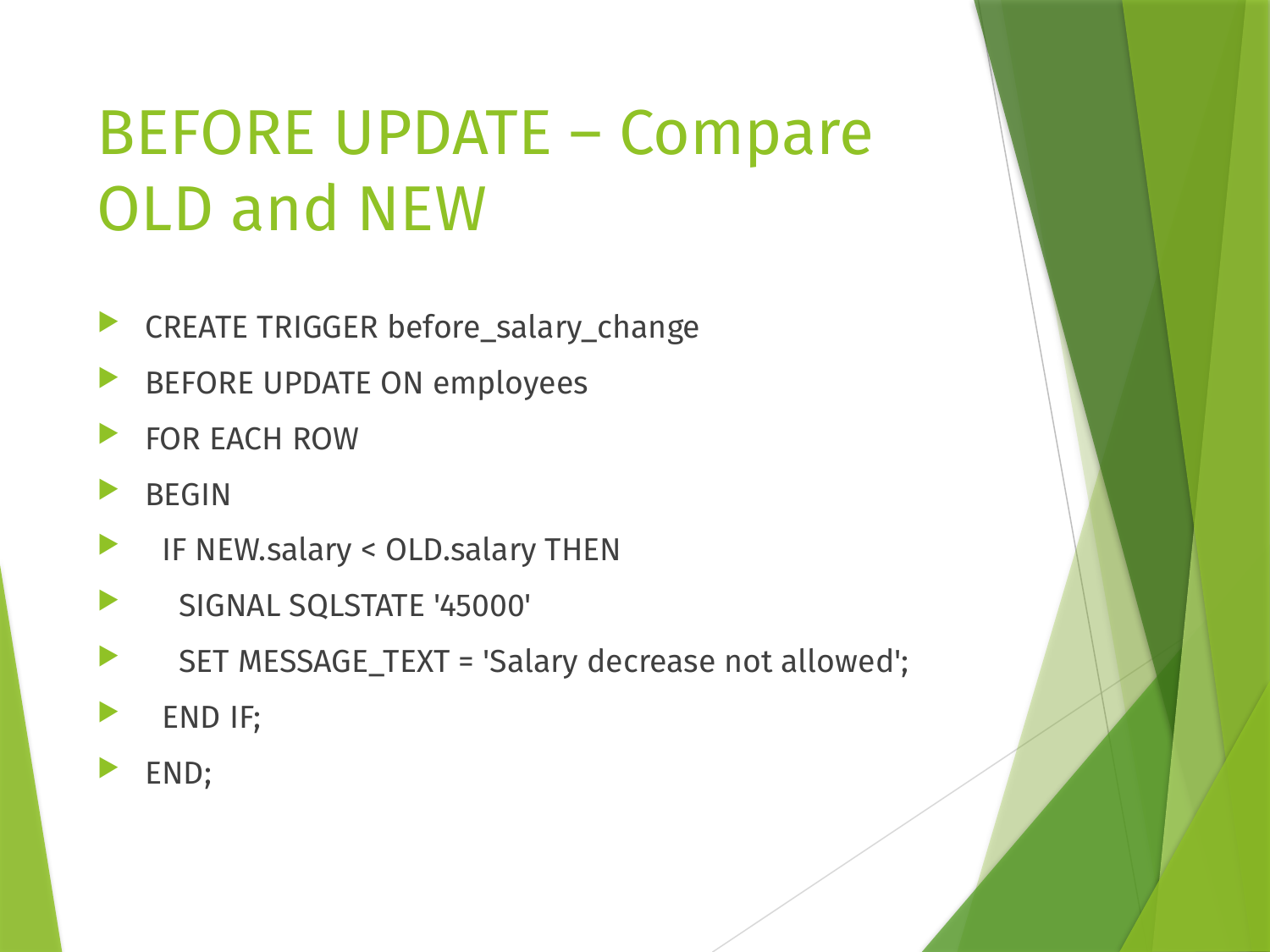

# BEFORE UPDATE – Compare OLD and NEW
CREATE TRIGGER before_salary_change
BEFORE UPDATE ON employees
FOR EACH ROW
BEGIN
  IF NEW.salary < OLD.salary THEN
    SIGNAL SQLSTATE '45000'
    SET MESSAGE_TEXT = 'Salary decrease not allowed';
  END IF;
END;